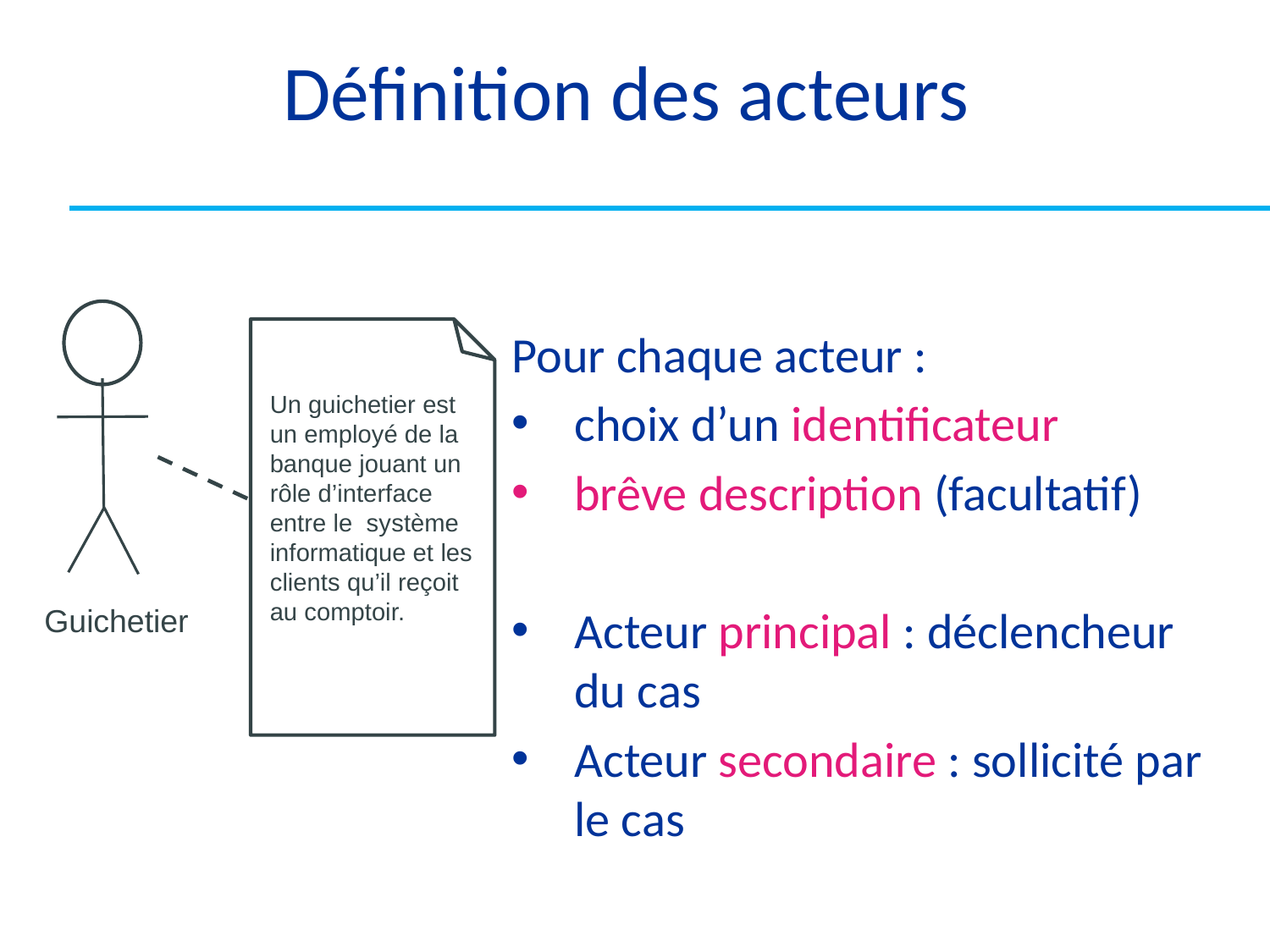

# Définition des acteurs

Pour chaque acteur :
choix d’un identificateur
brêve description (facultatif)

Acteur principal : déclencheur du cas
Acteur secondaire : sollicité par le cas

Un guichetier est un employé de la banque jouant un rôle d’interface entre le  système informatique et les clients qu’il reçoit au comptoir.
Guichetier